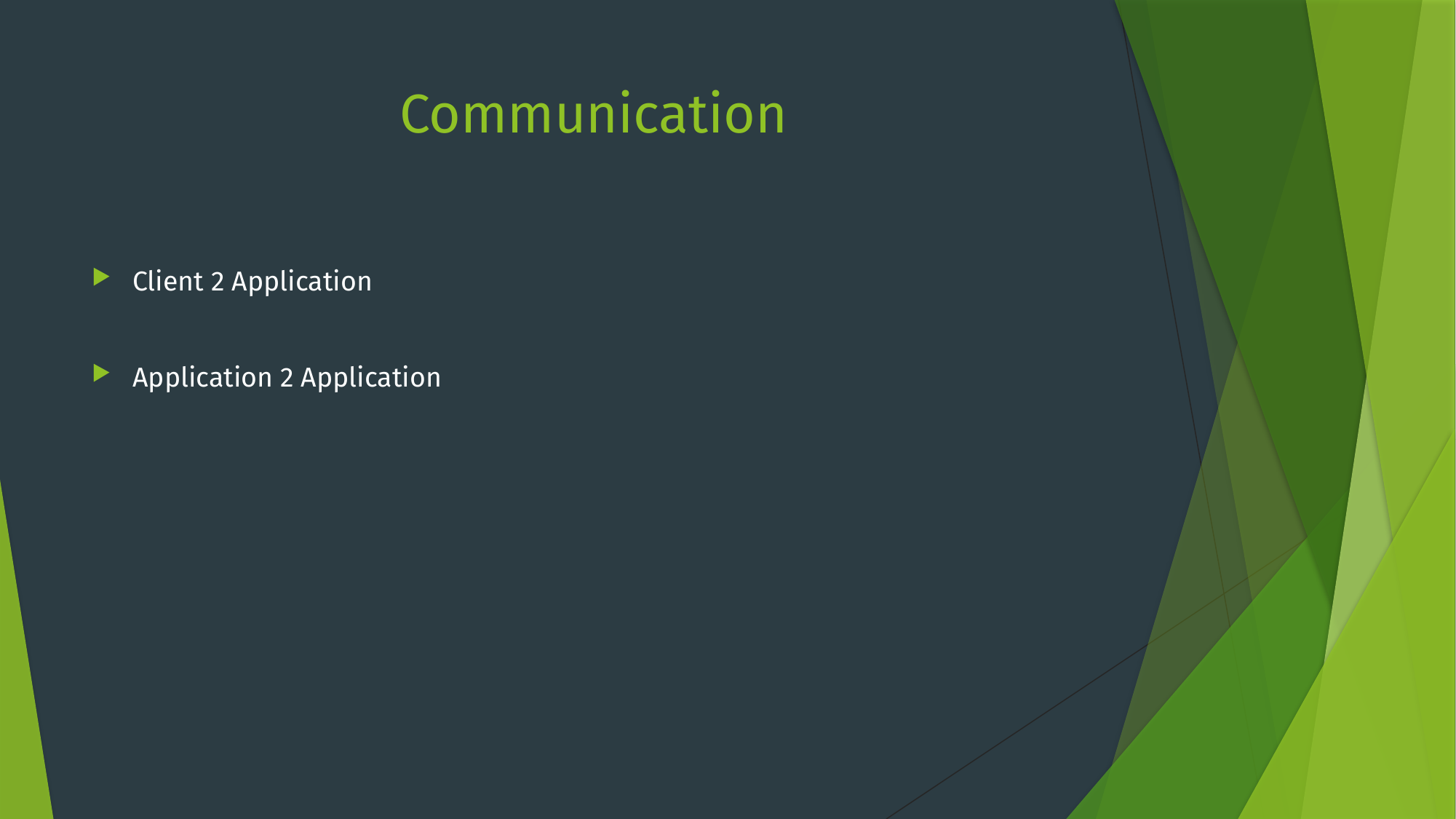

# Communication
Client 2 Application

Application 2 Application